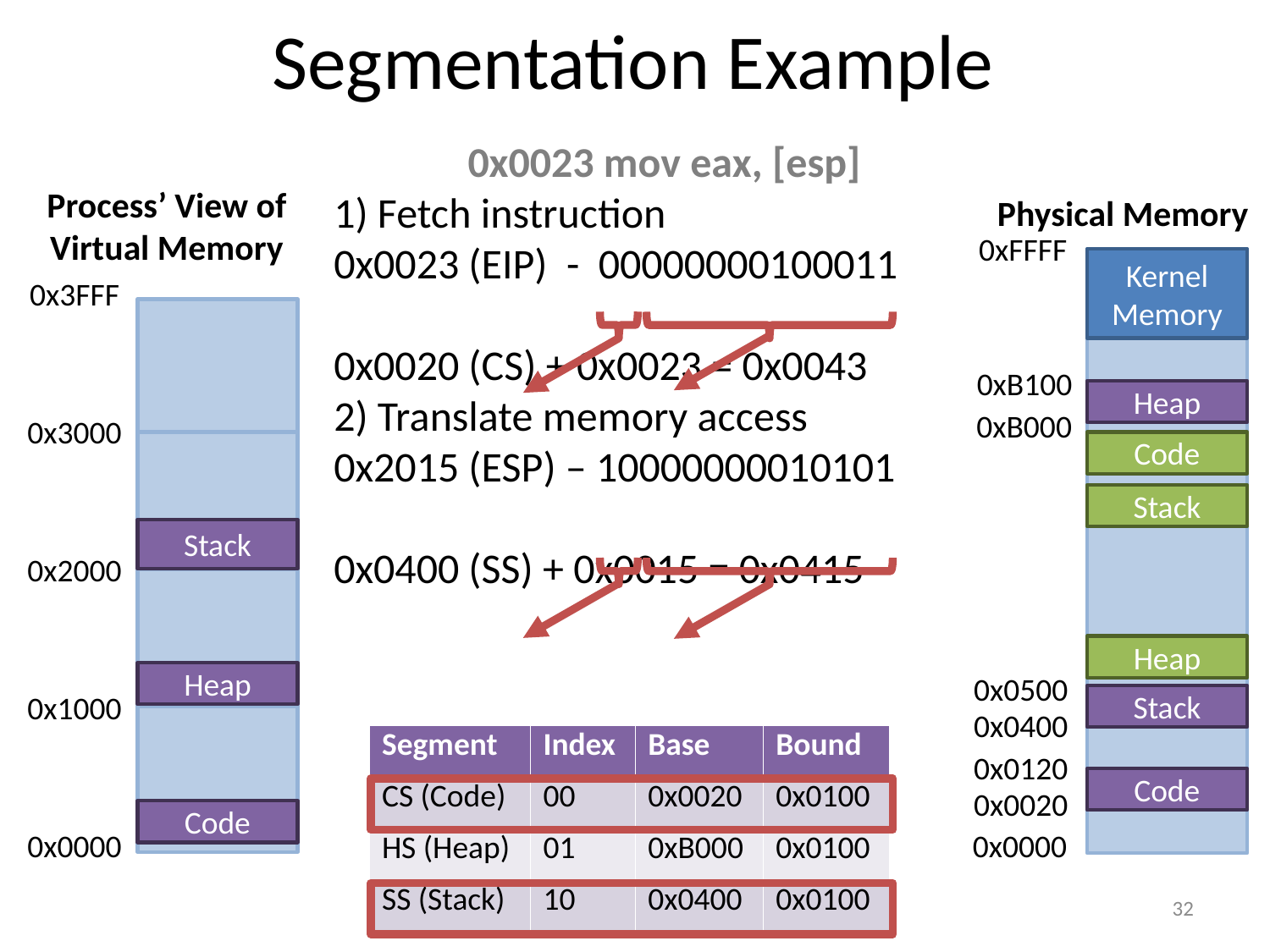

# Segmentation Example
0x0023 mov eax, [esp]
1) Fetch instruction
0x0023 (EIP)  -  00000000100011

0x0020 (CS) + 0x0023 = 0x0043
2) Translate memory access
0x2015 (ESP) – 10000000010101

0x0400 (SS) + 0x0015 = 0x0415

Process’ View of
Virtual Memory
Physical Memory
0xFFFF

Kernel Memory
0xB100
Heap
0xB000
Code
Stack
Heap
0x0500
Stack
0x0400
0x0120
Code
0x0020
0x0000

0x3FFF

0x3000

Stack
0x2000

Heap
0x1000

| Segment | Index | Base | Bound |
| --- | --- | --- | --- |
| CS (Code) | 00 | 0x0020 | 0x0100 |
| HS (Heap) | 01 | 0xB000 | 0x0100 |
| SS (Stack) | 10 | 0x0400 | 0x0100 |

Code
0x0000
32